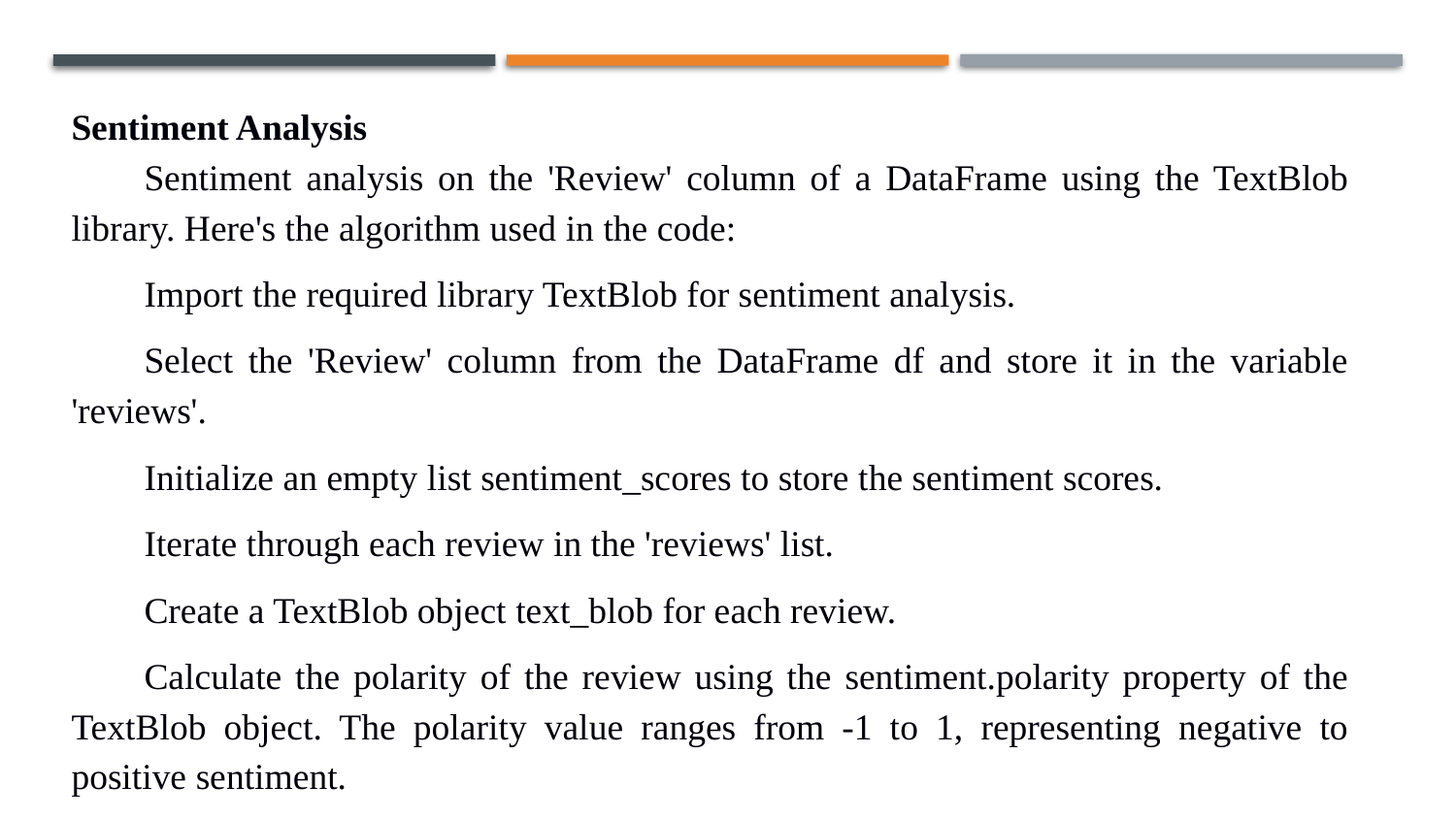

Sentiment Analysis
Sentiment analysis on the 'Review' column of a DataFrame using the TextBlob library. Here's the algorithm used in the code:
Import the required library TextBlob for sentiment analysis.
Select the 'Review' column from the DataFrame df and store it in the variable 'reviews'.
Initialize an empty list sentiment_scores to store the sentiment scores.
Iterate through each review in the 'reviews' list.
Create a TextBlob object text_blob for each review.
Calculate the polarity of the review using the sentiment.polarity property of the TextBlob object. The polarity value ranges from -1 to 1, representing negative to positive sentiment.